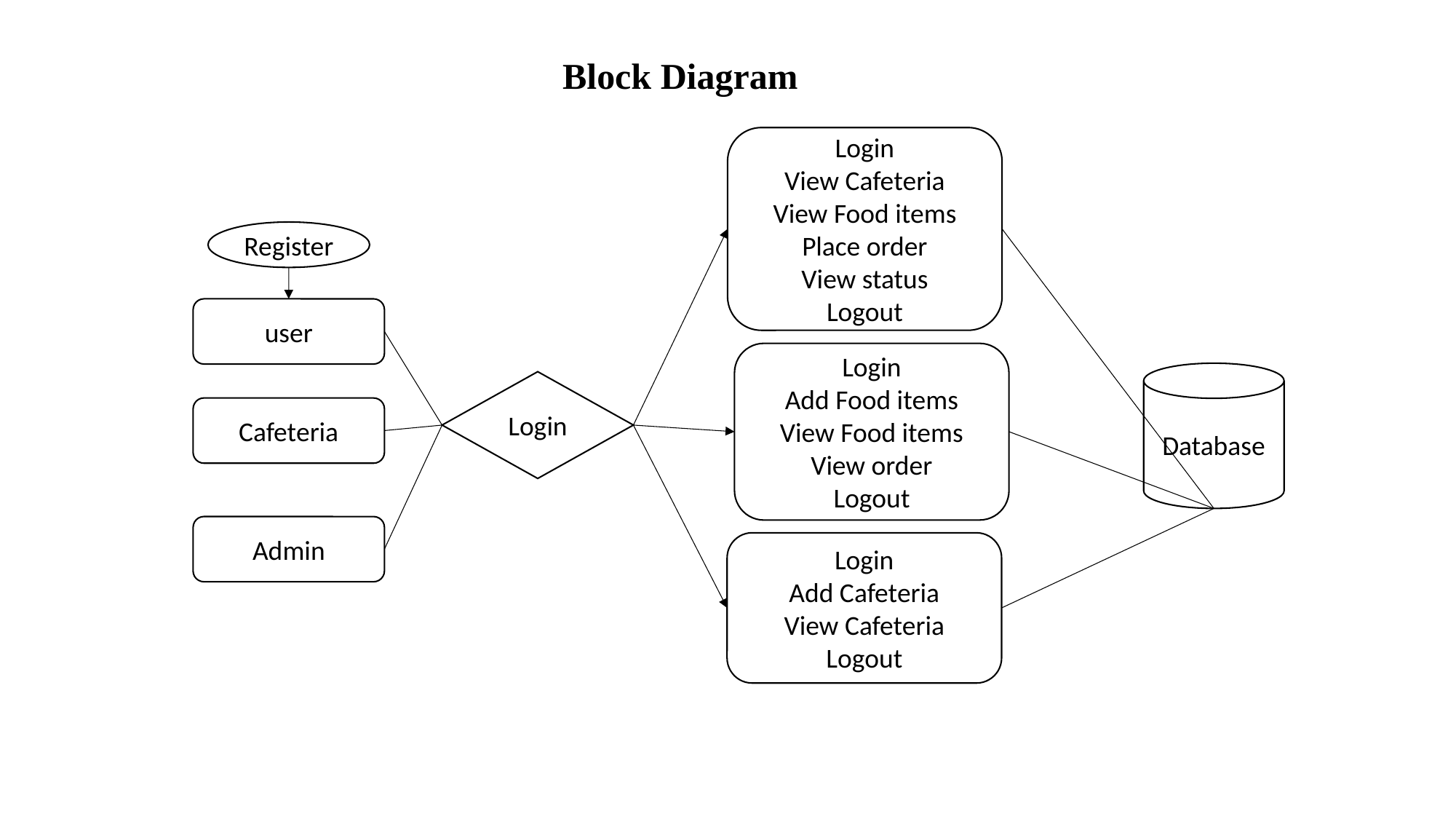

# Block Diagram
Login
View Cafeteria
View Food items
Place order
View status
Logout
Register
user
Login
Add Food items
View Food items
View order
Logout
Database
Login
Cafeteria
Admin
Login
Add Cafeteria
View Cafeteria
Logout